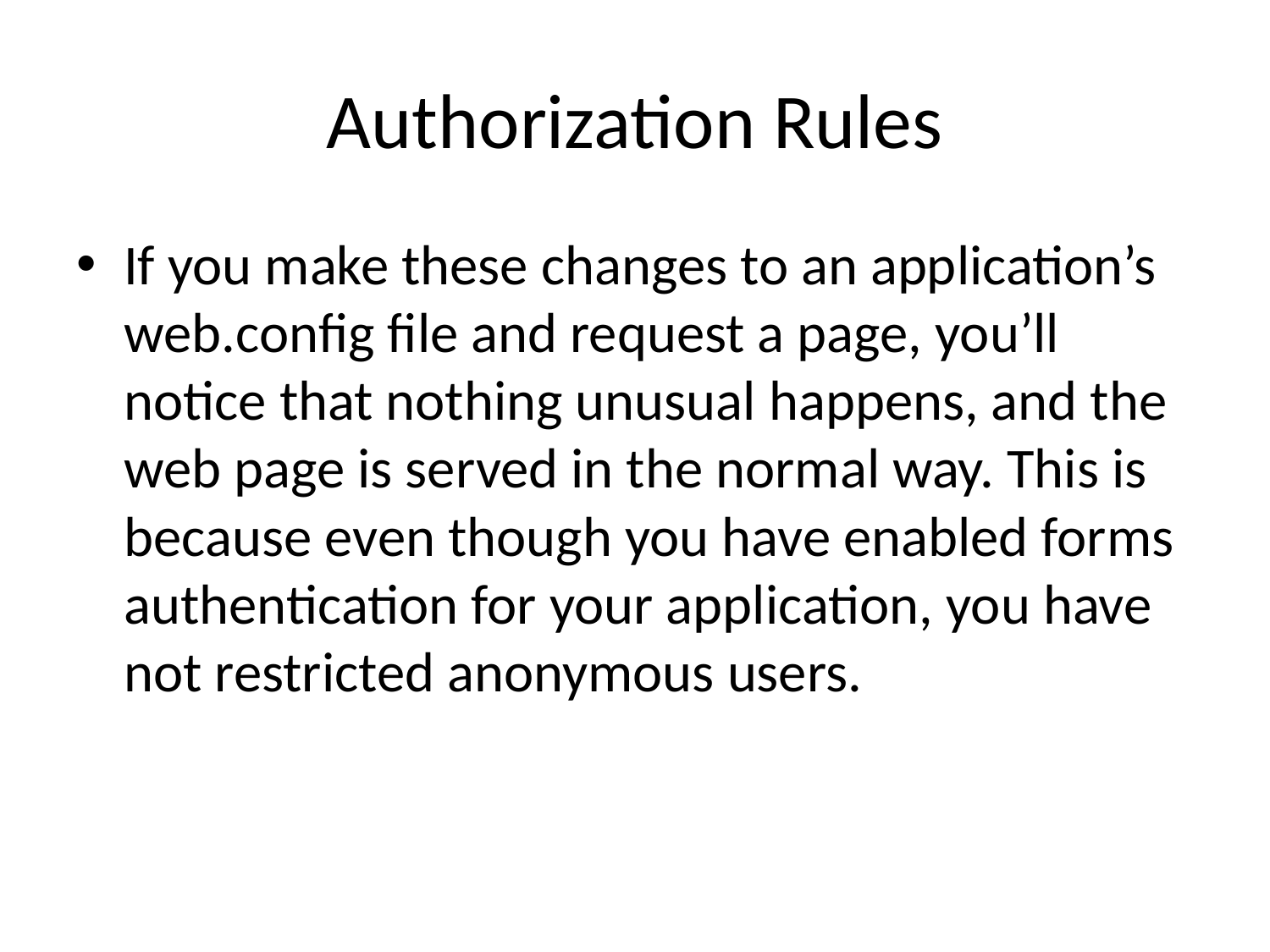

# Authorization Rules
If you make these changes to an application’s web.config file and request a page, you’ll notice that nothing unusual happens, and the web page is served in the normal way. This is because even though you have enabled forms authentication for your application, you have not restricted anonymous users.